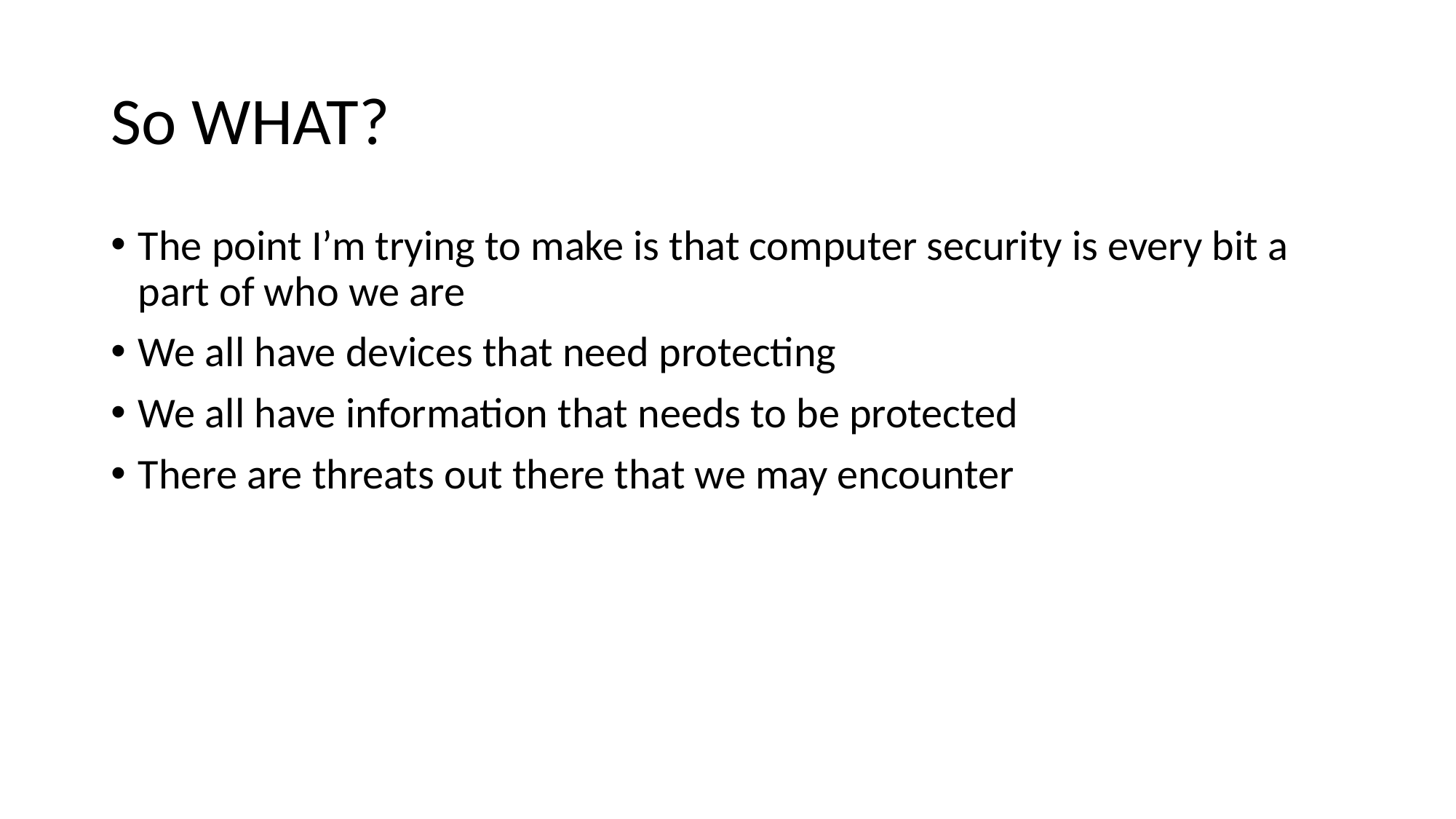

# So WHAT?
The point I’m trying to make is that computer security is every bit a part of who we are
We all have devices that need protecting
We all have information that needs to be protected
There are threats out there that we may encounter